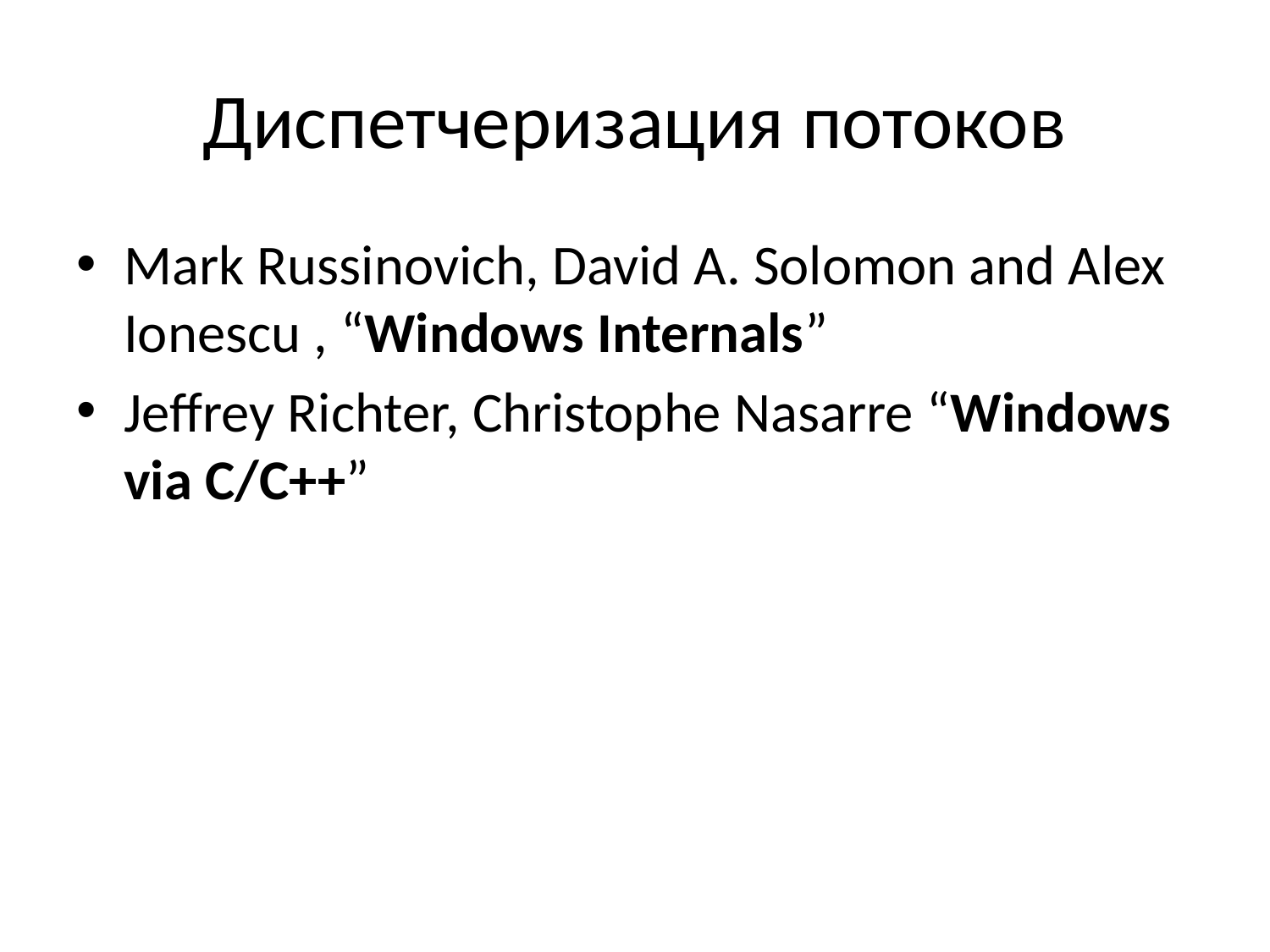

# Диспетчеризация потоков
Mark Russinovich, David A. Solomon and Alex Ionescu , “Windows Internals”
Jeffrey Richter, Christophe Nasarre “Windows via C/C++”